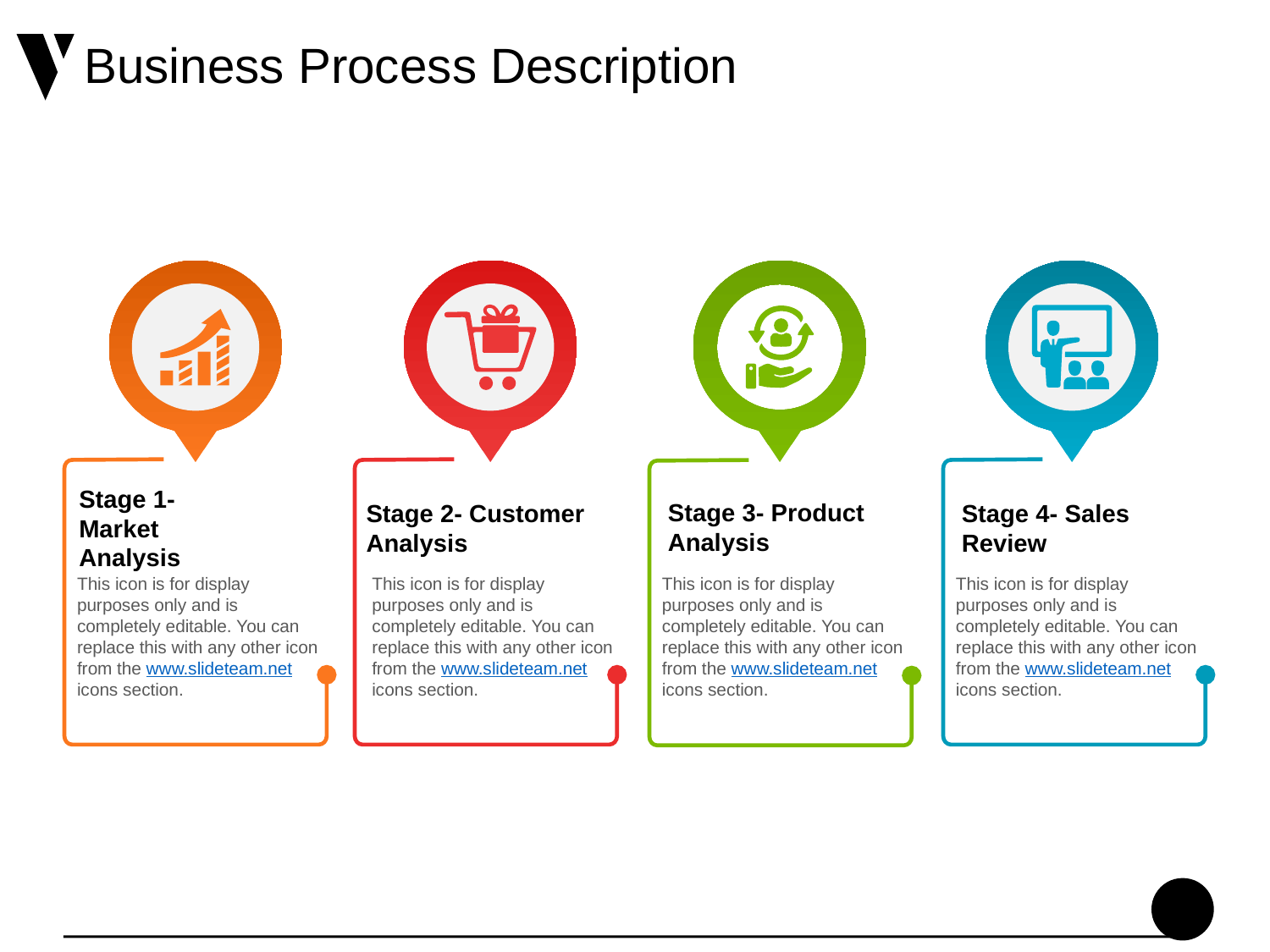

# Business Process Description

Stage 1- Market Analysis
This icon is for display purposes only and is completely editable. You can replace this with any other icon from the www.slideteam.net icons section.

Stage 2- Customer Analysis
This icon is for display purposes only and is completely editable. You can replace this with any other icon from the www.slideteam.net icons section.

Stage 4- Sales Review
This icon is for display purposes only and is completely editable. You can replace this with any other icon from the www.slideteam.net icons section.

Stage 3- Product Analysis
This icon is for display purposes only and is completely editable. You can replace this with any other icon from the www.slideteam.net icons section.